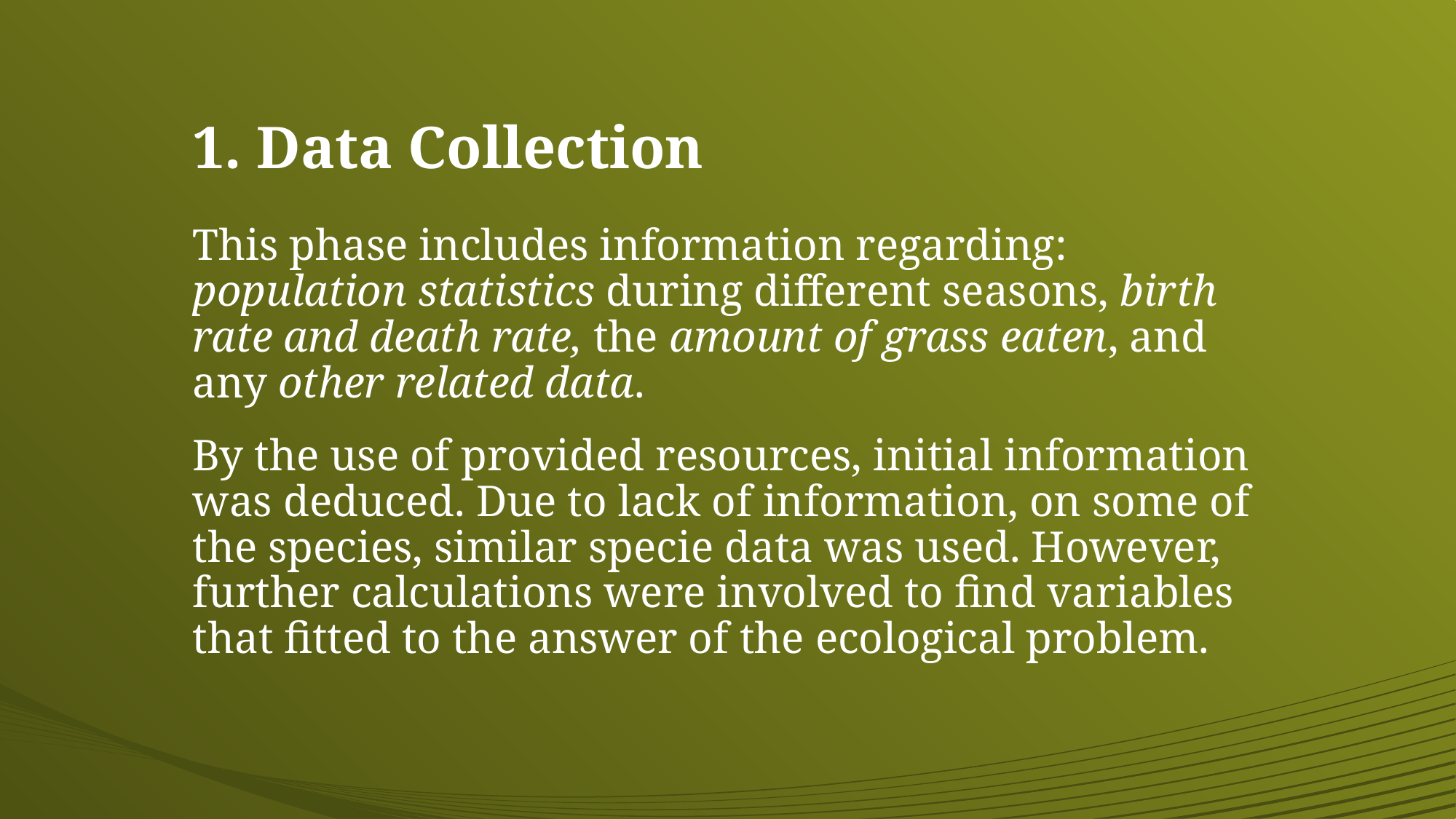

# 1. Data Collection
This phase includes information regarding: population statistics during different seasons, birth rate and death rate, the amount of grass eaten, and any other related data.
By the use of provided resources, initial information was deduced. Due to lack of information, on some of the species, similar specie data was used. However, further calculations were involved to find variables that fitted to the answer of the ecological problem.